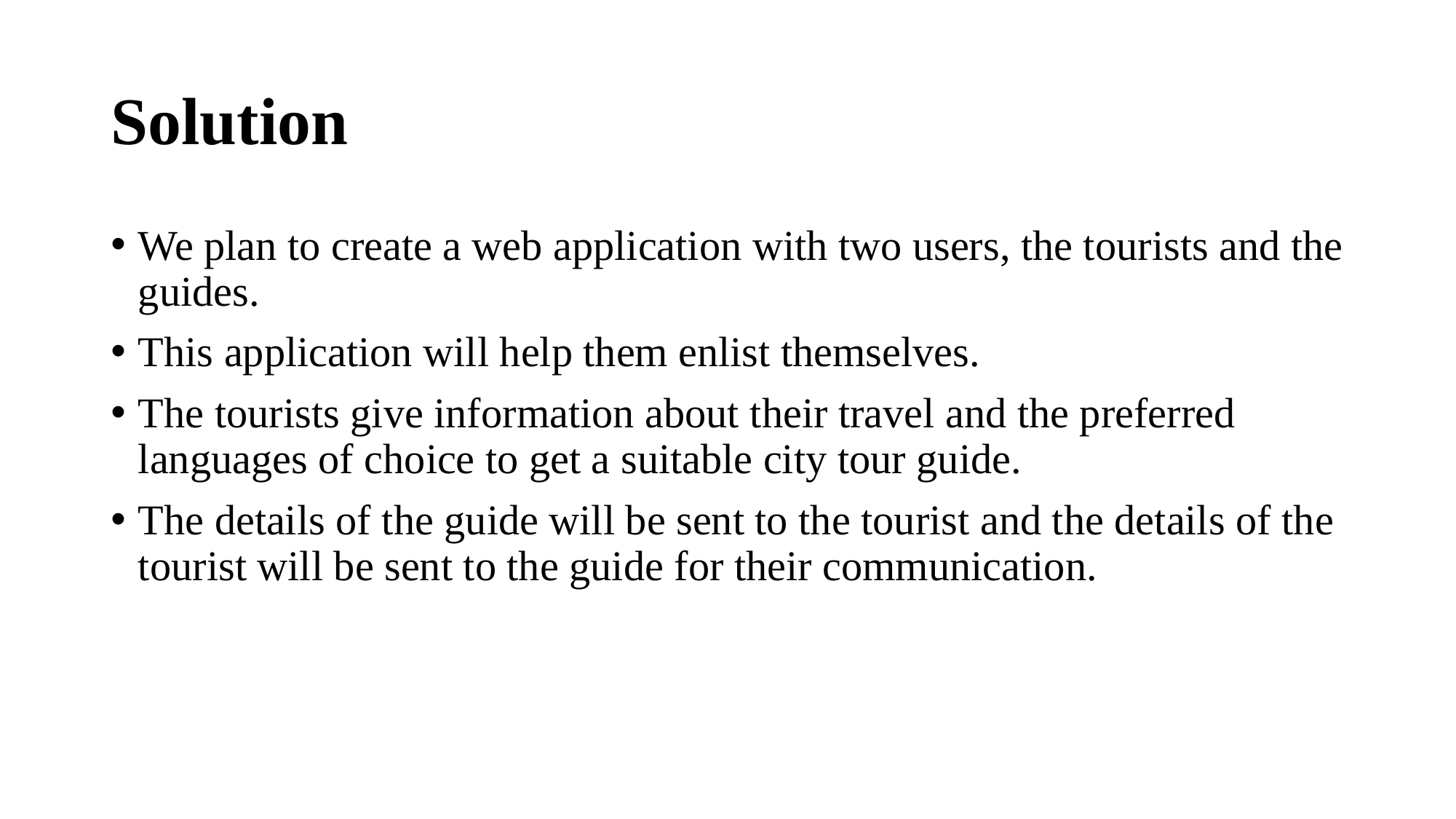

# Solution
We plan to create a web application with two users, the tourists and the guides.
This application will help them enlist themselves.
The tourists give information about their travel and the preferred languages of choice to get a suitable city tour guide.
The details of the guide will be sent to the tourist and the details of the tourist will be sent to the guide for their communication.